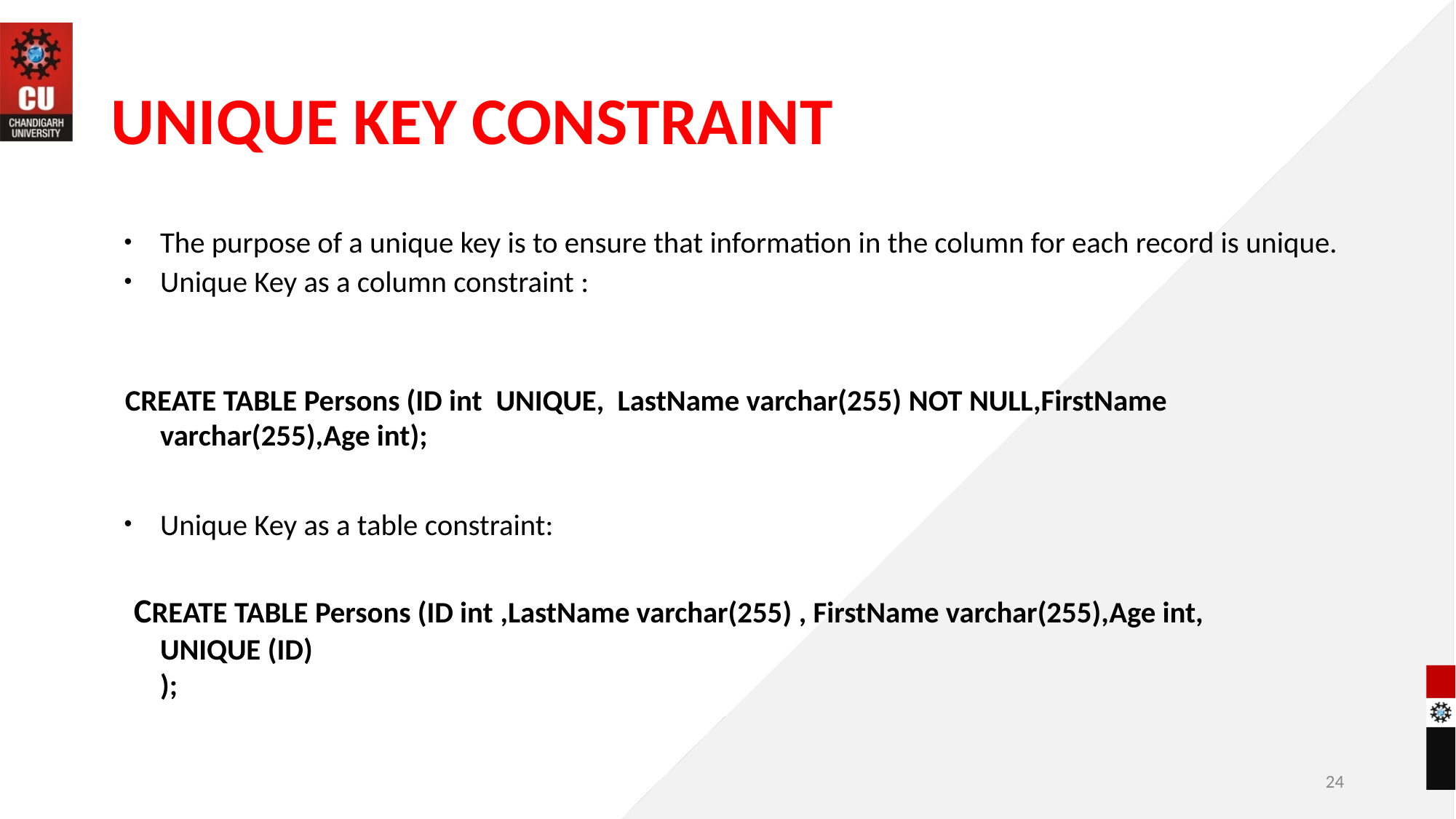

# UNIQUE KEY CONSTRAINT
The purpose of a unique key is to ensure that information in the column for each record is unique.
Unique Key as a column constraint :

CREATE TABLE Persons (ID int  UNIQUE,  LastName varchar(255) NOT NULL,FirstName varchar(255),Age int);

Unique Key as a table constraint:

 CREATE TABLE Persons (ID int ,LastName varchar(255) , FirstName varchar(255),Age int, UNIQUE (ID)
);

24